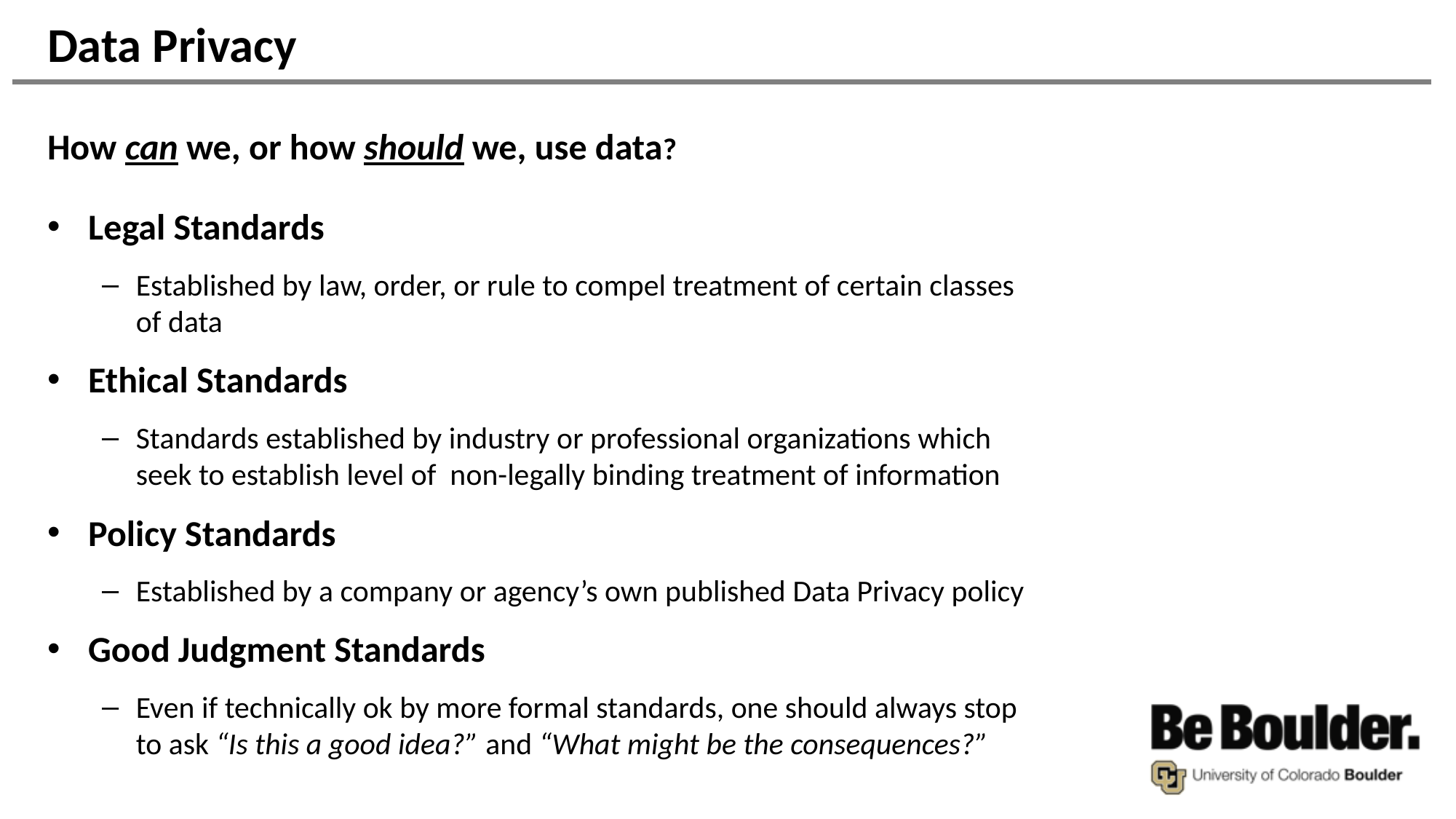

# Data Privacy
How can we, or how should we, use data?
Legal Standards
Established by law, order, or rule to compel treatment of certain classes of data
Ethical Standards
Standards established by industry or professional organizations which seek to establish level of  non-legally binding treatment of information
Policy Standards
Established by a company or agency’s own published Data Privacy policy
Good Judgment Standards
Even if technically ok by more formal standards, one should always stop to ask “Is this a good idea?” and “What might be the consequences?”